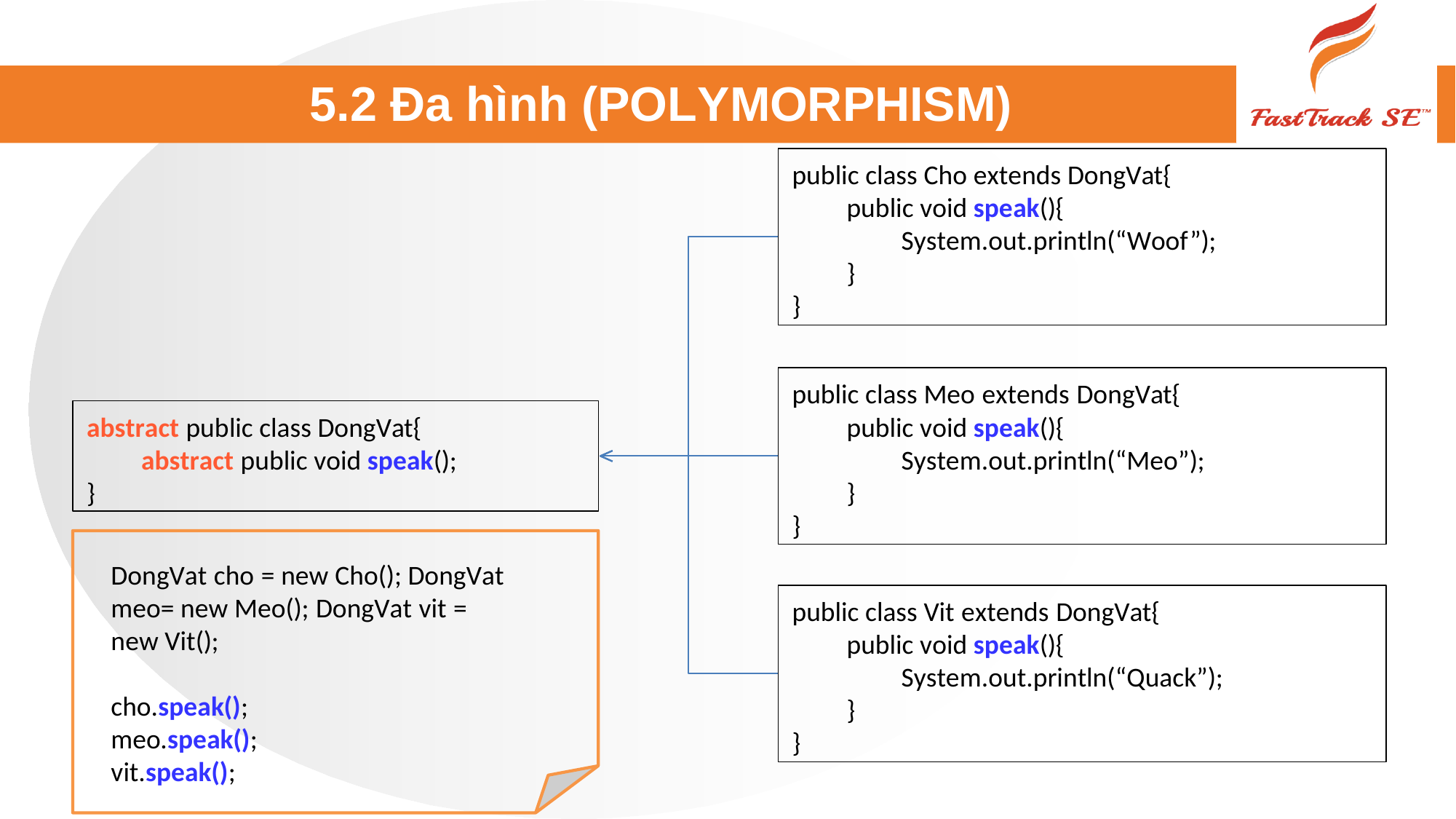

# 5.2 Đa hình (POLYMORPHISM)

public class Cho extends DongVat{
public void speak(){
System.out.println(“Woof”);
}
}

public class Meo extends DongVat{
public void speak(){
System.out.println(“Meo”);
}
}

abstract public class DongVat{
abstract public void speak();
}

DongVat cho = new Cho(); DongVat meo= new Meo(); DongVat vit = new Vit();

public class Vit extends DongVat{
public void speak(){
System.out.println(“Quack”);
}
}
cho.speak();
meo.speak();
vit.speak();